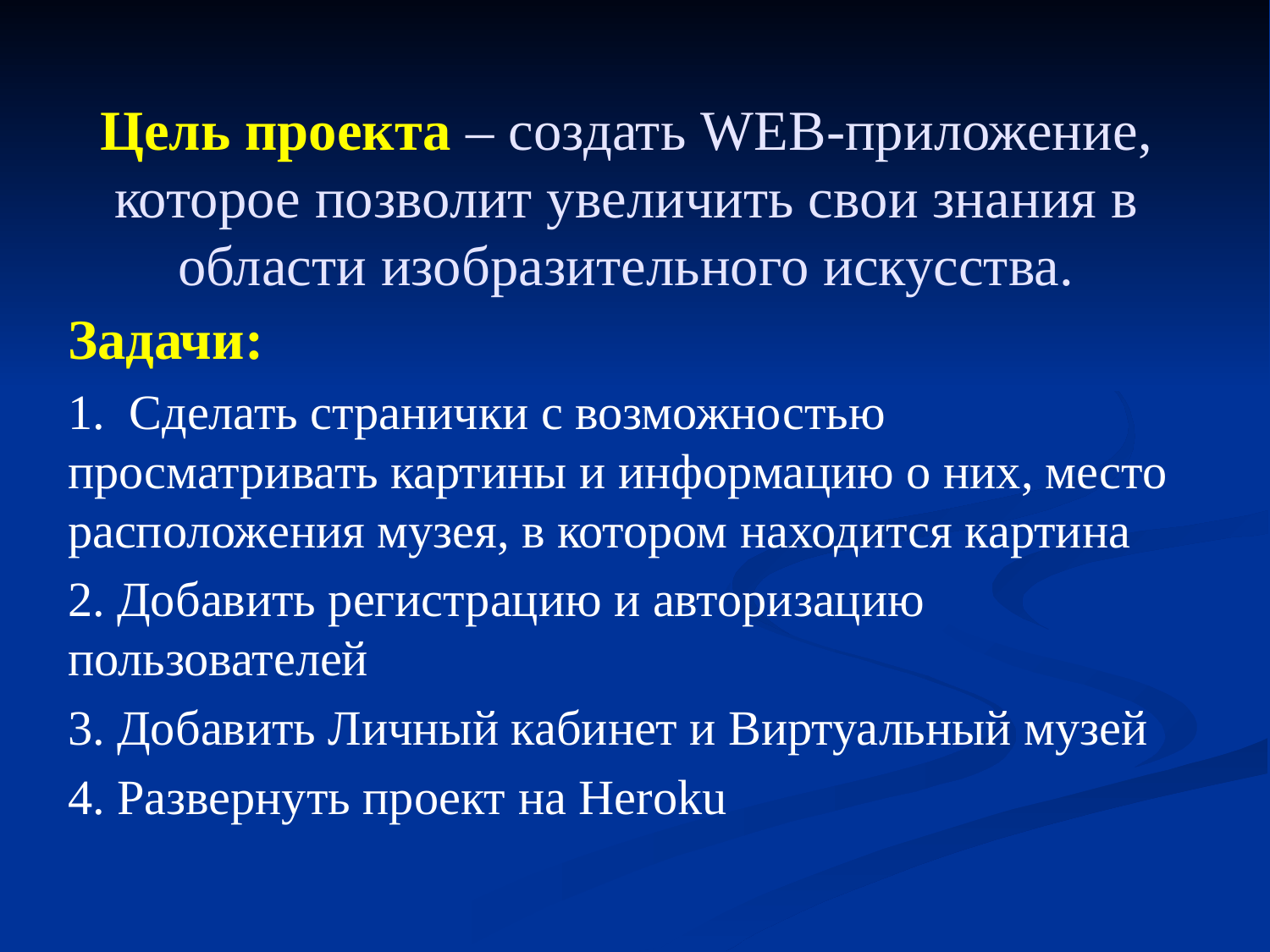

# Цель проекта – создать WEB-приложение, которое позволит увеличить свои знания в области изобразительного искусства.
Задачи:
1.  Сделать странички с возможностью просматривать картины и информацию о них, место расположения музея, в котором находится картина
2. Добавить регистрацию и авторизацию пользователей
3. Добавить Личный кабинет и Виртуальный музей
4. Развернуть проект на Heroku